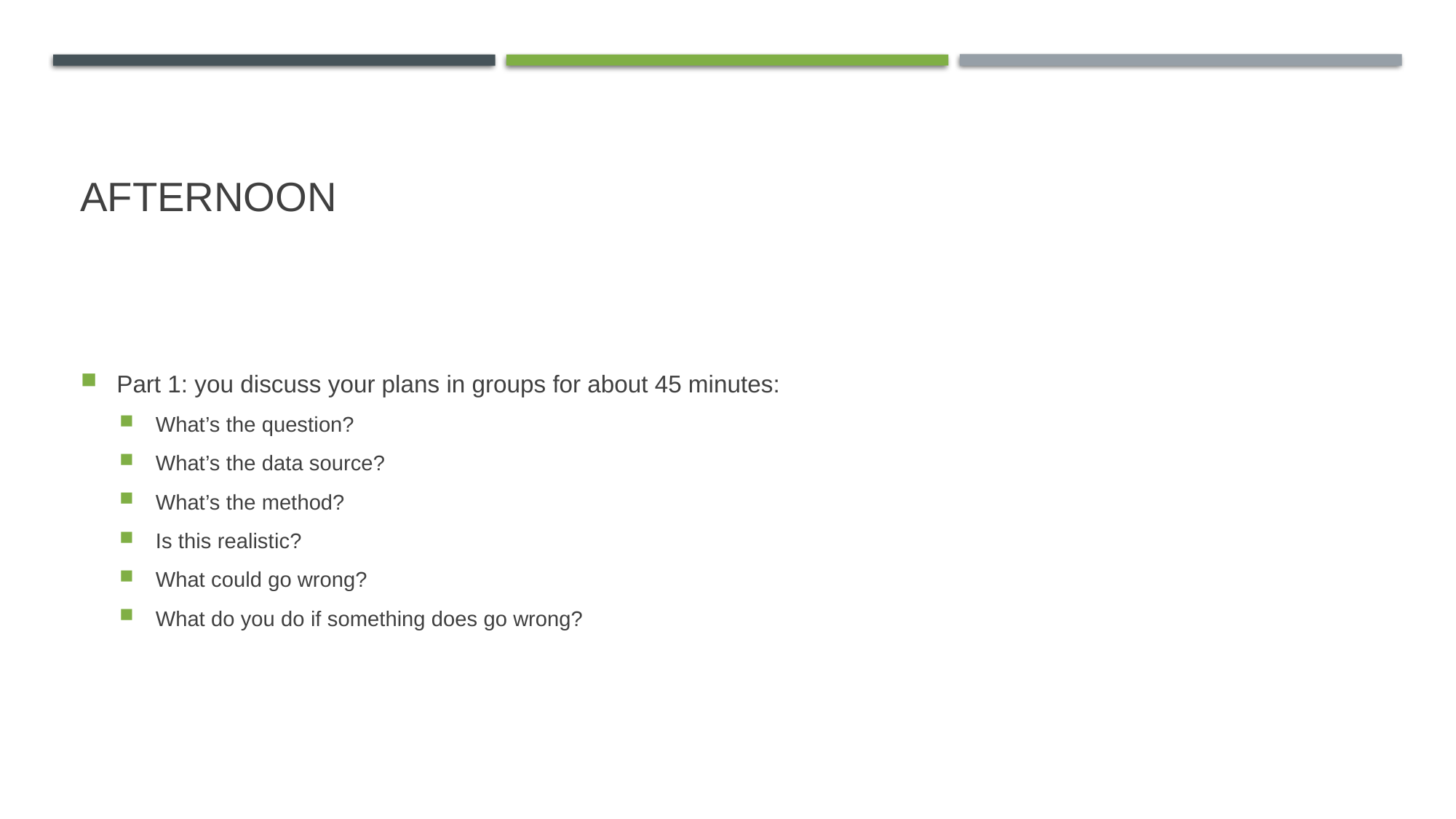

# Afternoon
Part 1: you discuss your plans in groups for about 45 minutes:
What’s the question?
What’s the data source?
What’s the method?
Is this realistic?
What could go wrong?
What do you do if something does go wrong?